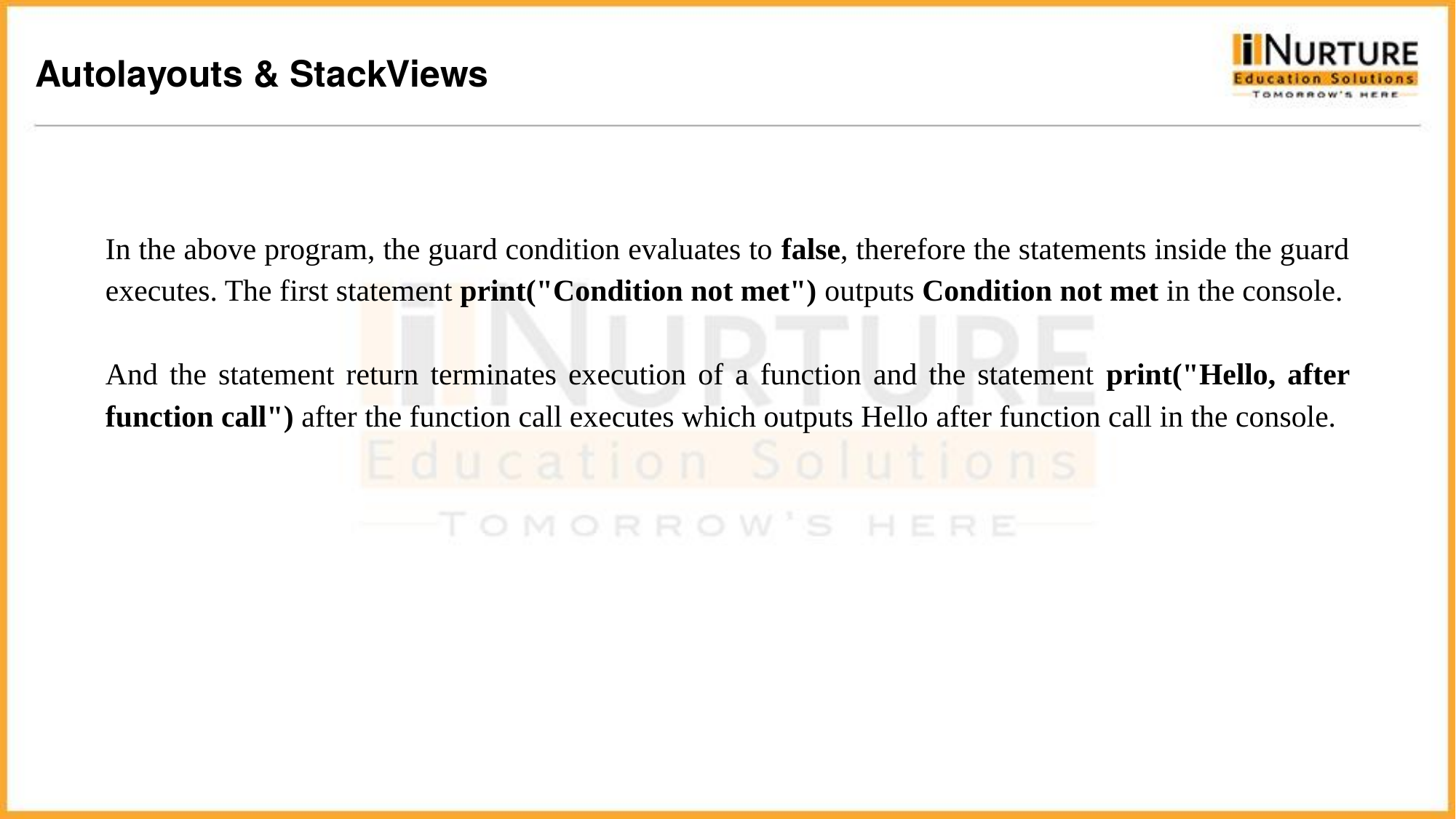

Autolayouts & StackViews
In the above program, the guard condition evaluates to false, therefore the statements inside the guard executes. The first statement print("Condition not met") outputs Condition not met in the console.

And the statement return terminates execution of a function and the statement print("Hello, after function call") after the function call executes which outputs Hello after function call in the console.